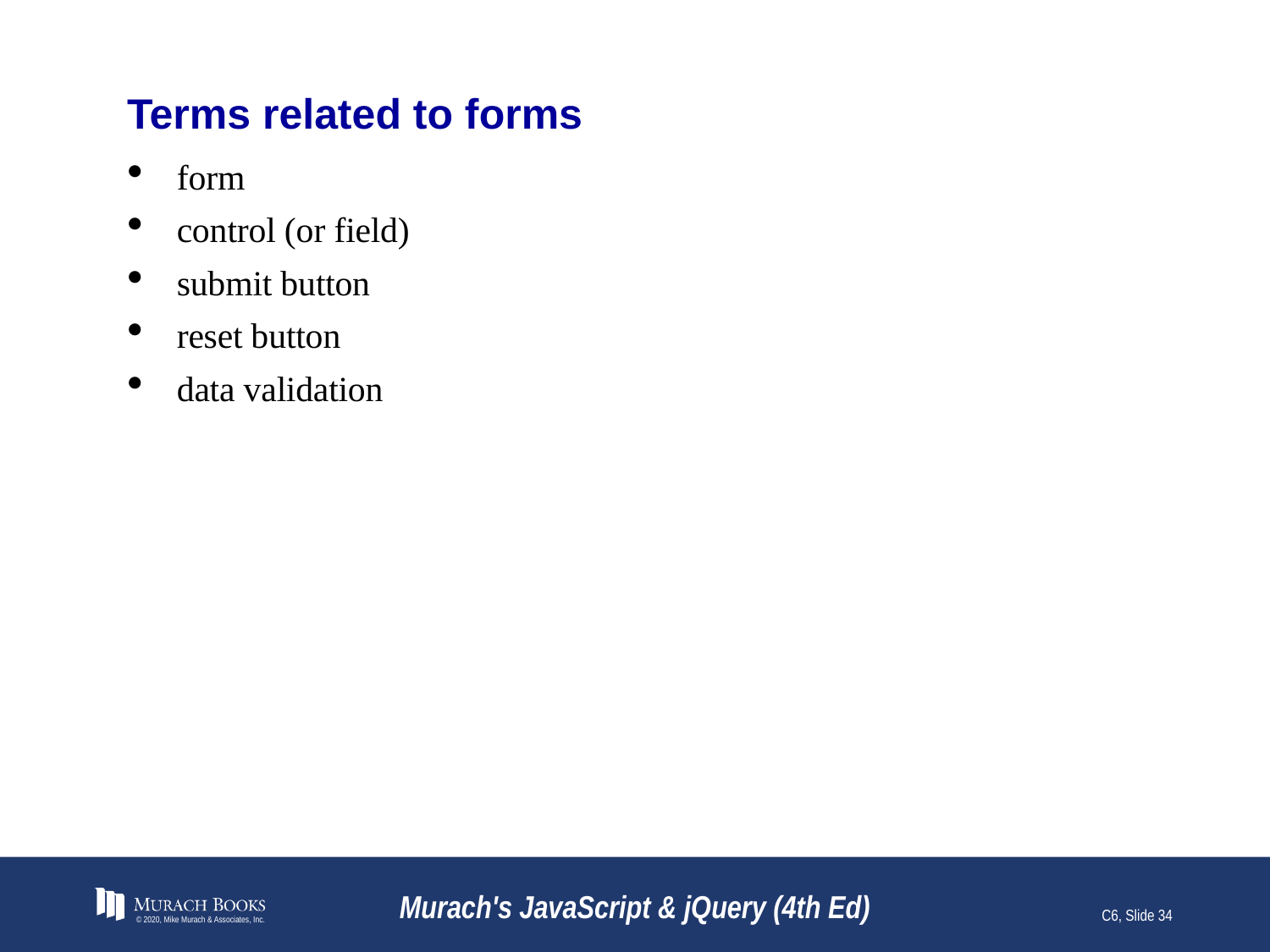

# Terms related to forms
form
control (or field)
submit button
reset button
data validation

© 2020, Mike Murach & Associates, Inc.
Murach's JavaScript & jQuery (4th Ed)

C6, Slide 34